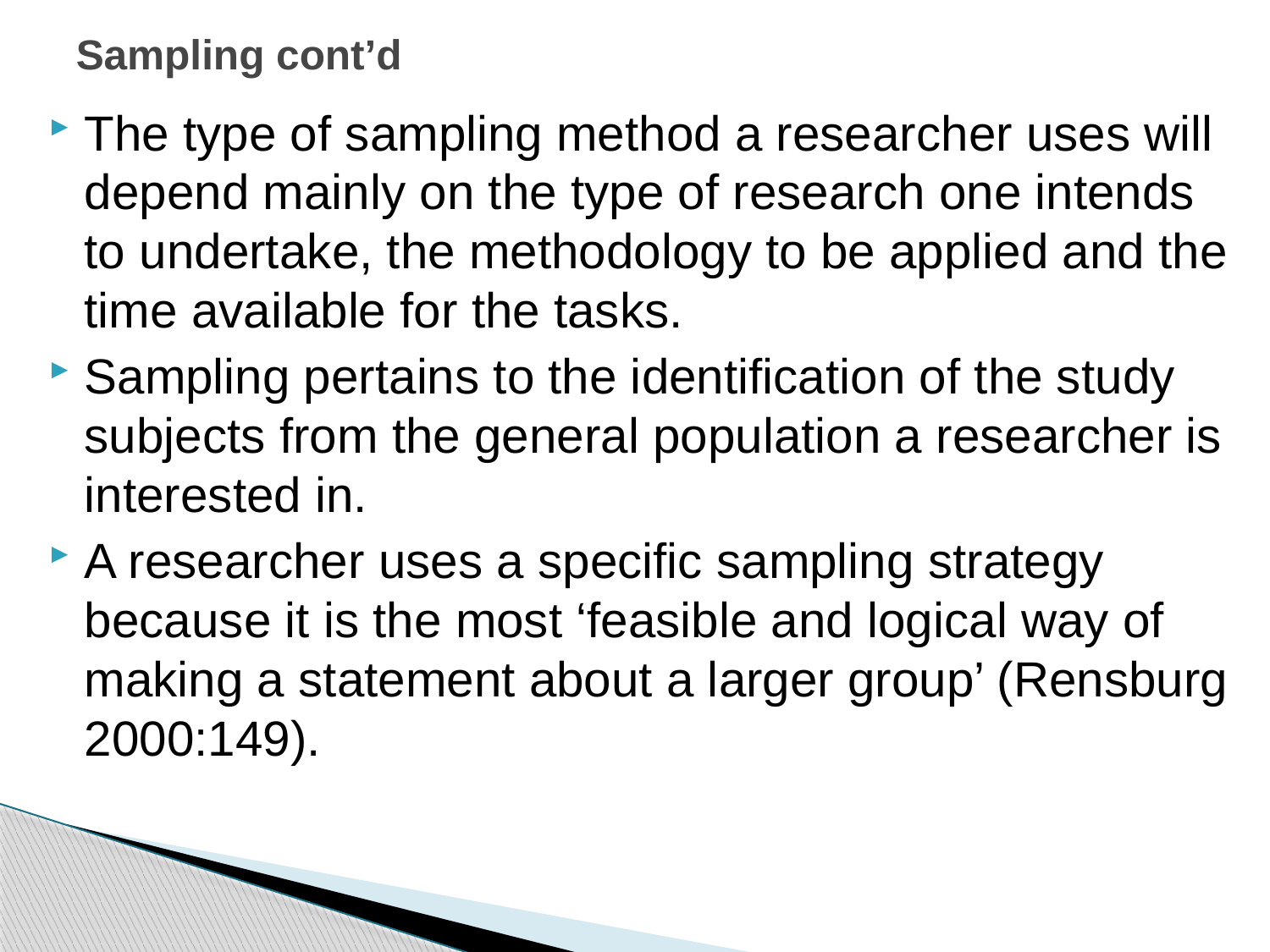

# Sampling cont’d
The type of sampling method a researcher uses will depend mainly on the type of research one intends to undertake, the methodology to be applied and the time available for the tasks.
Sampling pertains to the identification of the study subjects from the general population a researcher is interested in.
A researcher uses a specific sampling strategy because it is the most ‘feasible and logical way of making a statement about a larger group’ (Rensburg 2000:149).